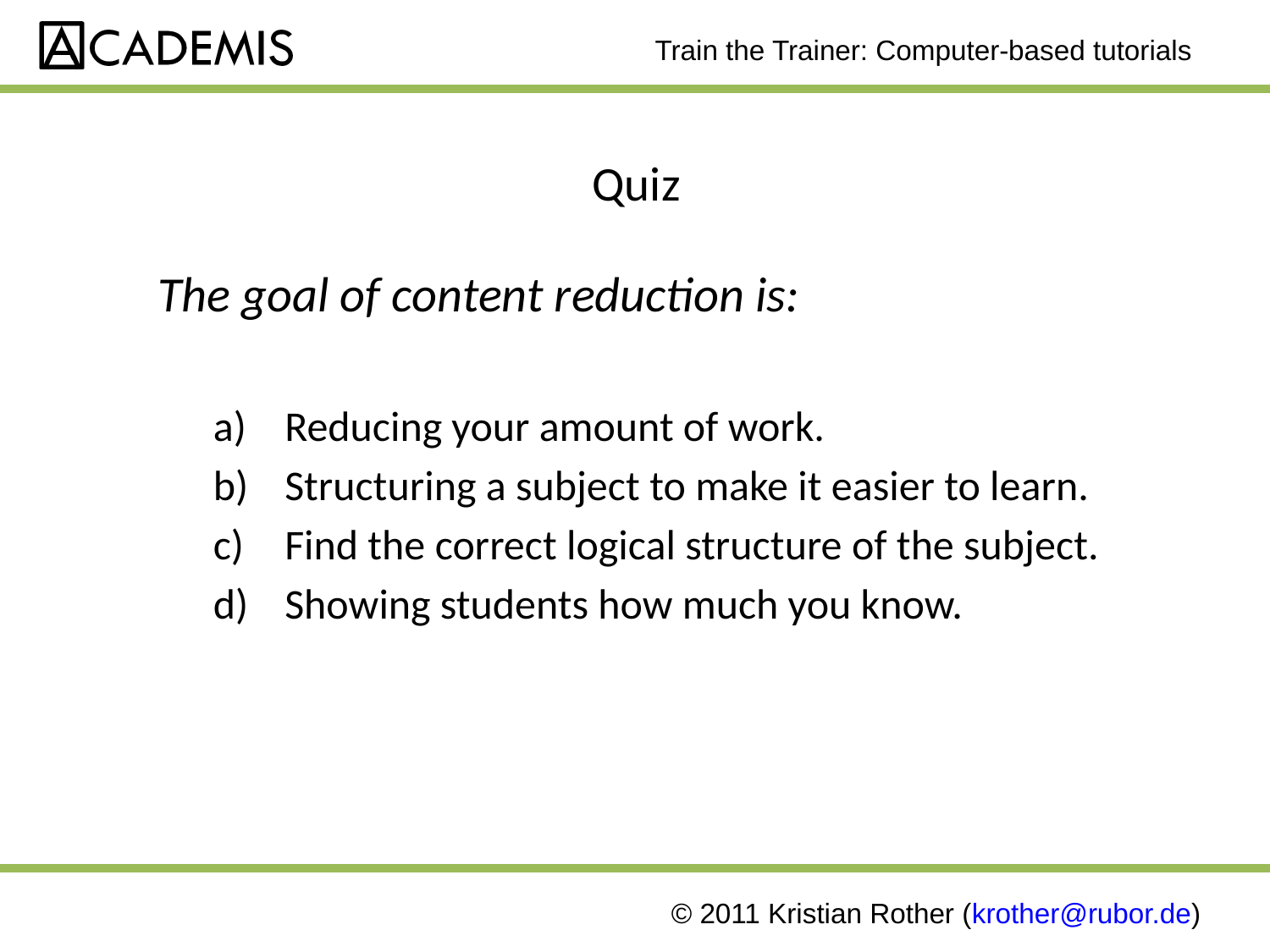

# Quiz
The goal of content reduction is:

Reducing your amount of work.
Structuring a subject to make it easier to learn.
Find the correct logical structure of the subject.
Showing students how much you know.